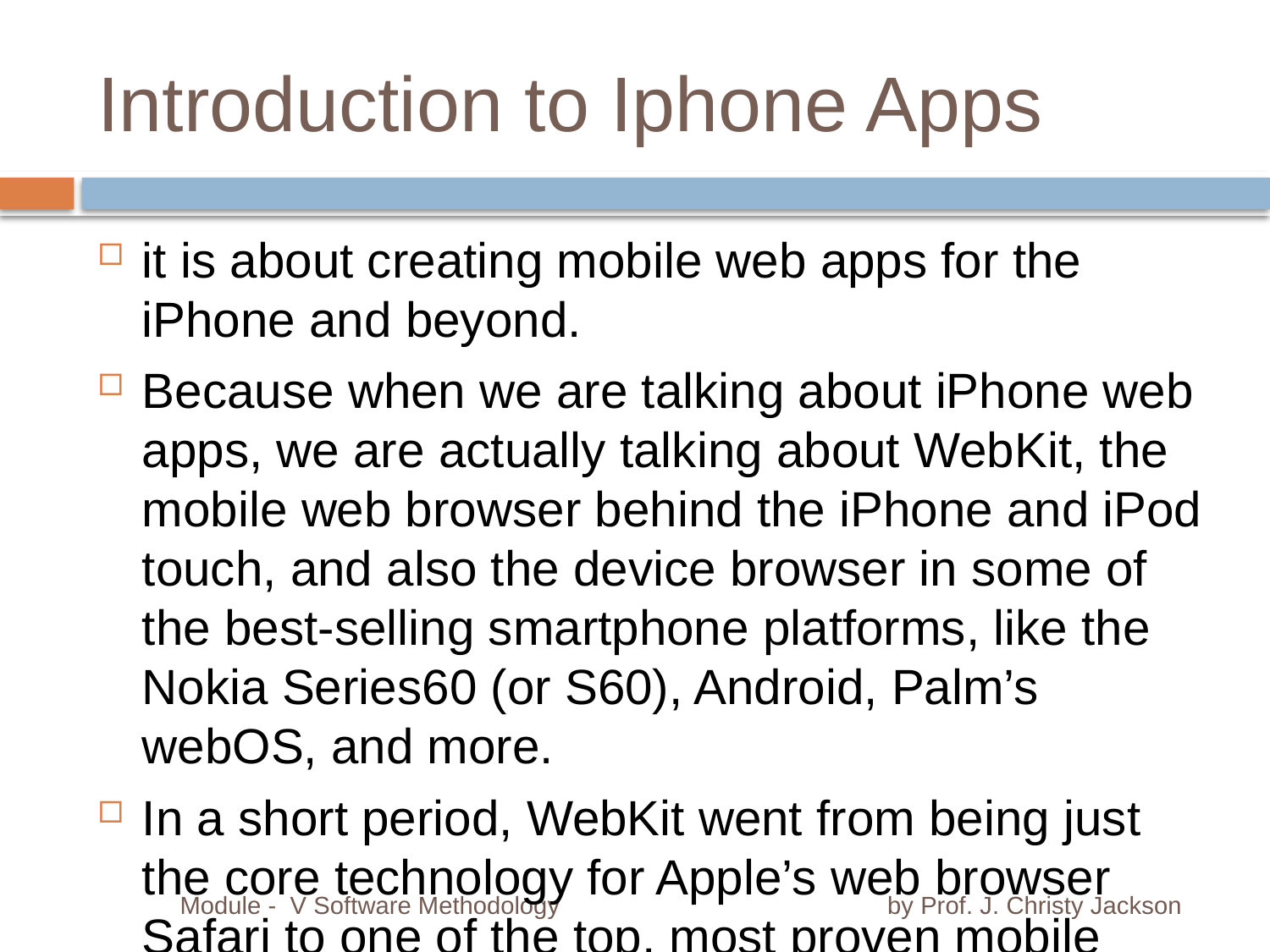

# Introduction to Iphone Apps
it is about creating mobile web apps for the iPhone and beyond.
Because when we are talking about iPhone web apps, we are actually talking about WebKit, the mobile web browser behind the iPhone and iPod touch, and also the device browser in some of the best-selling smartphone platforms, like the Nokia Series60 (or S60), Android, Palm’s webOS, and more.
In a short period, WebKit went from being just the core technology for Apple’s web browser Safari to one of the top, most proven mobile browsers in the world.
Module -  V Software Methodology                                               by Prof. J. Christy Jackson